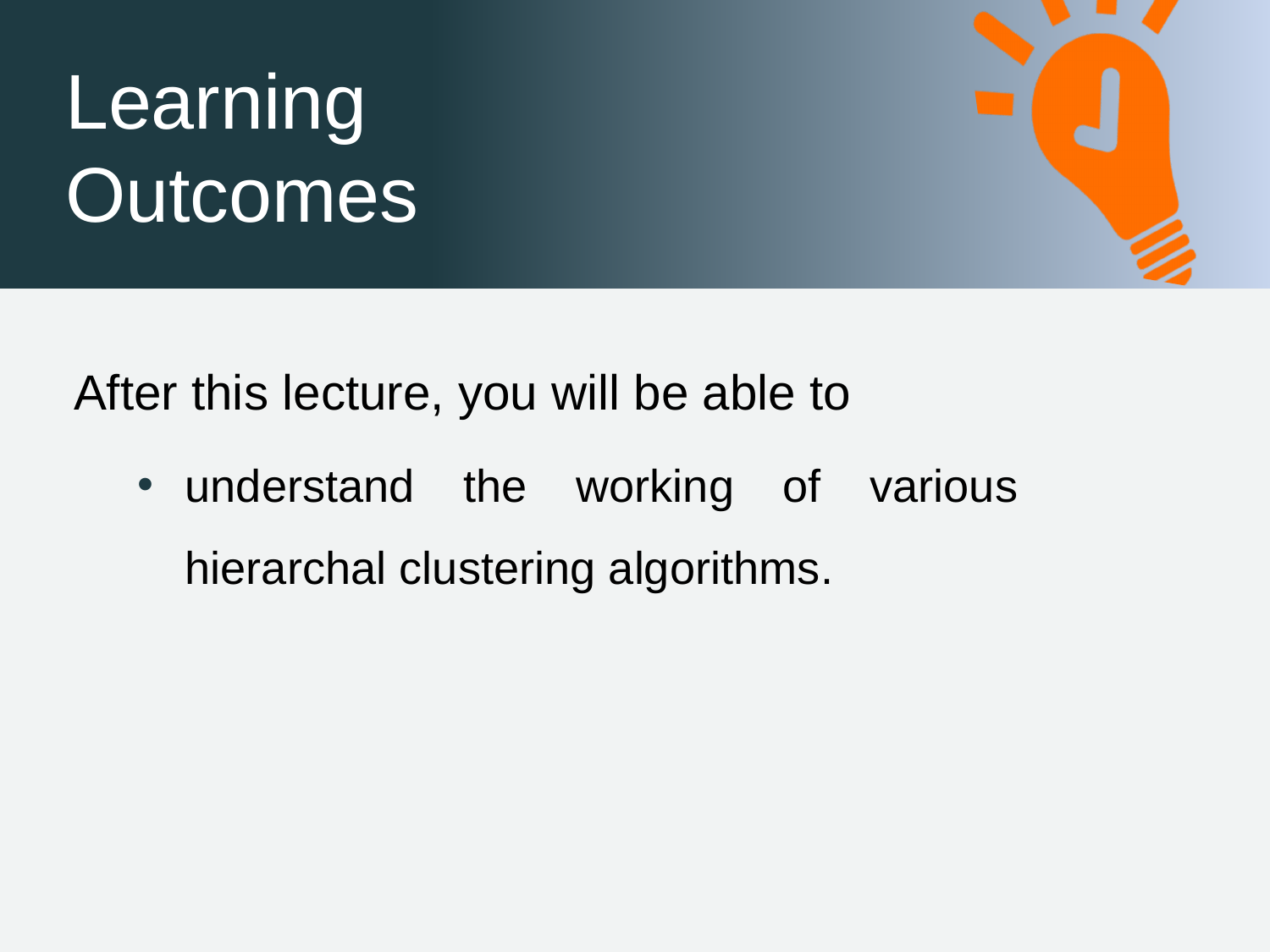

After this lecture, you will be able to
understand the working of various hierarchal clustering algorithms.